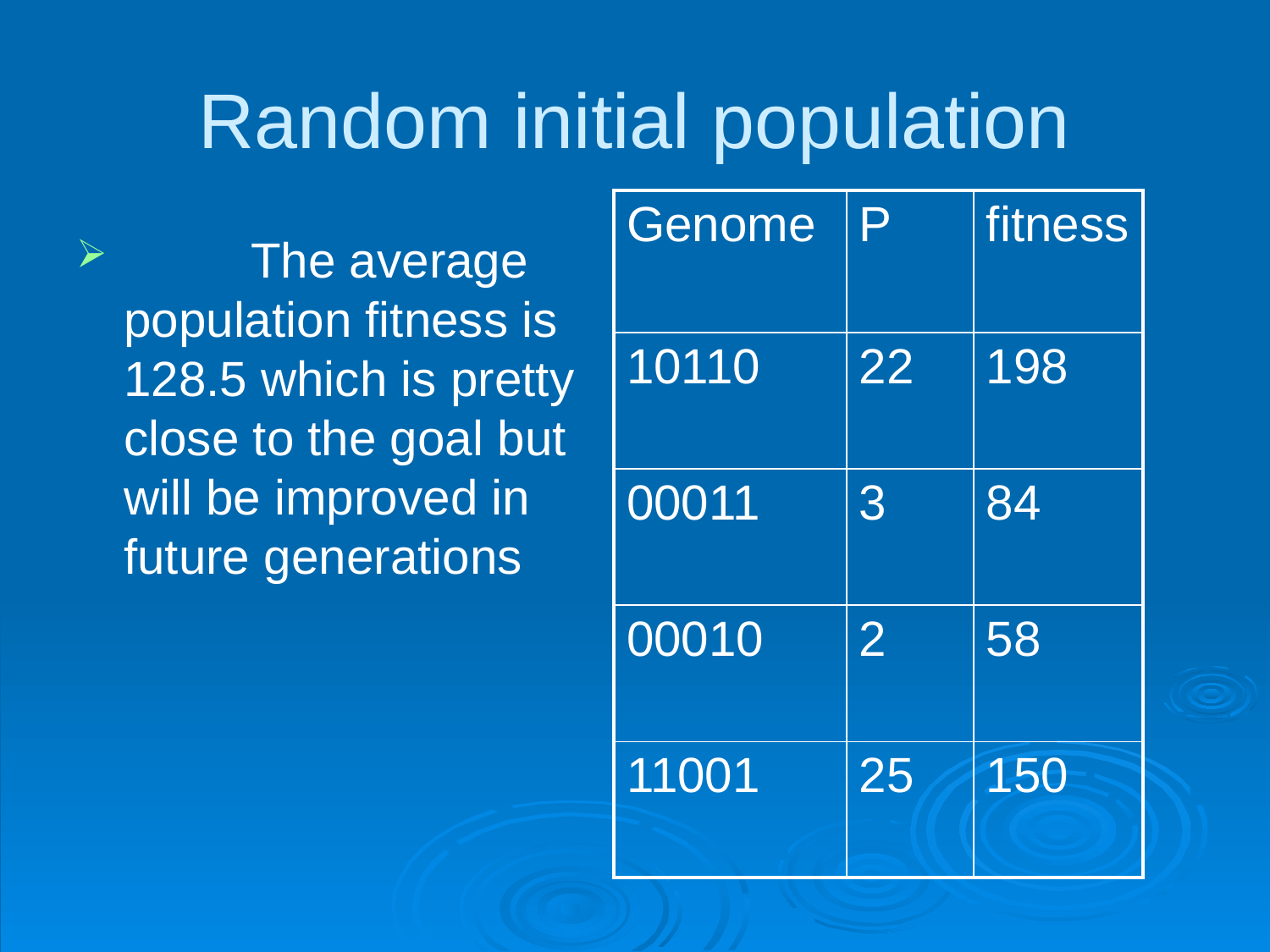

# Random initial population
| Genome | P | fitness |
| --- | --- | --- |
| 10110 | 22 | 198 |
| 00011 | 3 | 84 |
| 00010 | 2 | 58 |
| 11001 | 25 | 150 |
	The average population fitness is 128.5 which is pretty close to the goal but will be improved in future generations